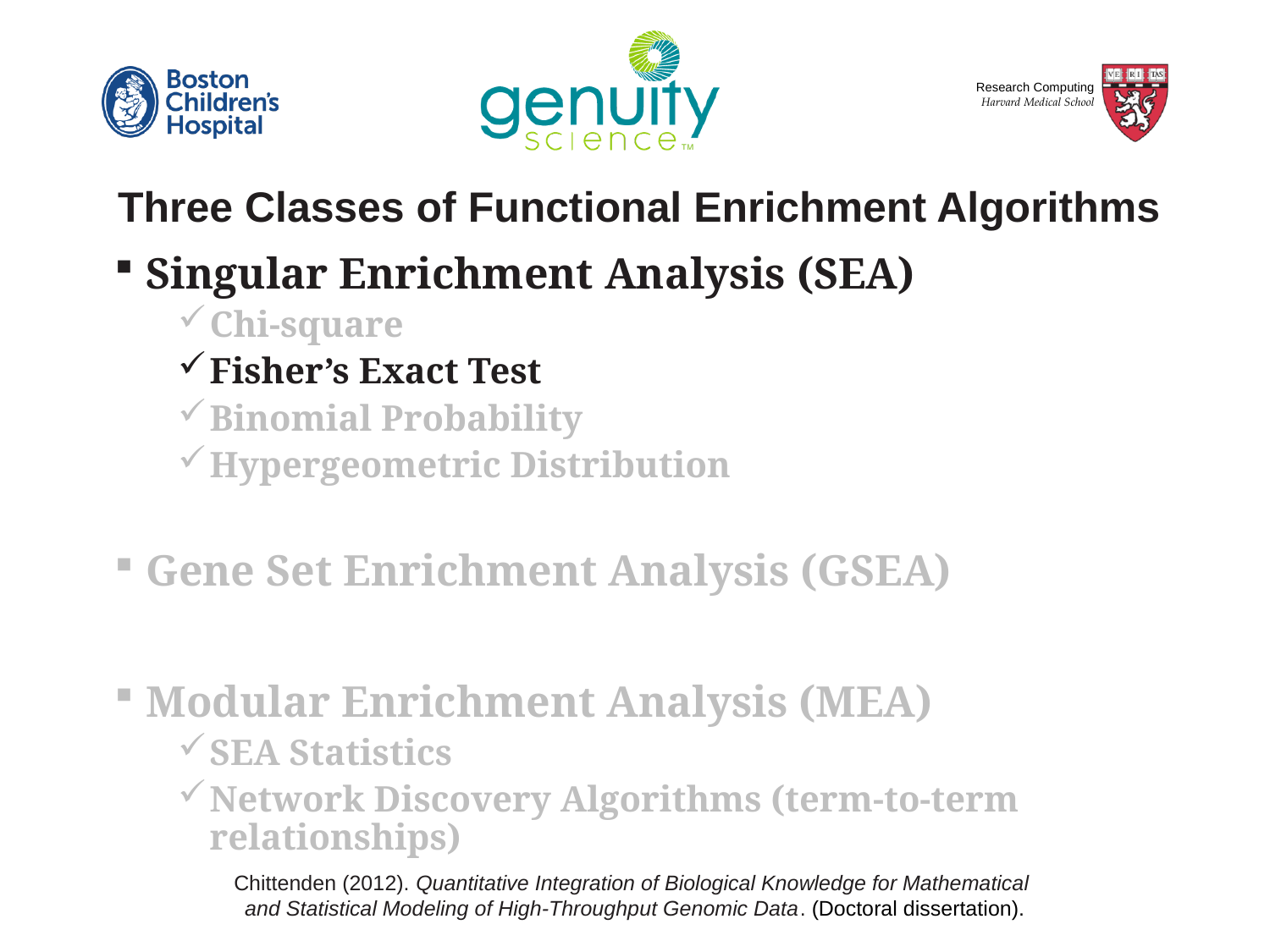

Three Classes of Functional Enrichment Algorithms
Singular Enrichment Analysis (SEA)
Chi-square
Fisher’s Exact Test
Binomial Probability
Hypergeometric Distribution

Gene Set Enrichment Analysis (GSEA)

Modular Enrichment Analysis (MEA)
SEA Statistics
Network Discovery Algorithms (term-to-term relationships)
Chittenden (2012). Quantitative Integration of Biological Knowledge for Mathematical
and Statistical Modeling of High-Throughput Genomic Data. (Doctoral dissertation).